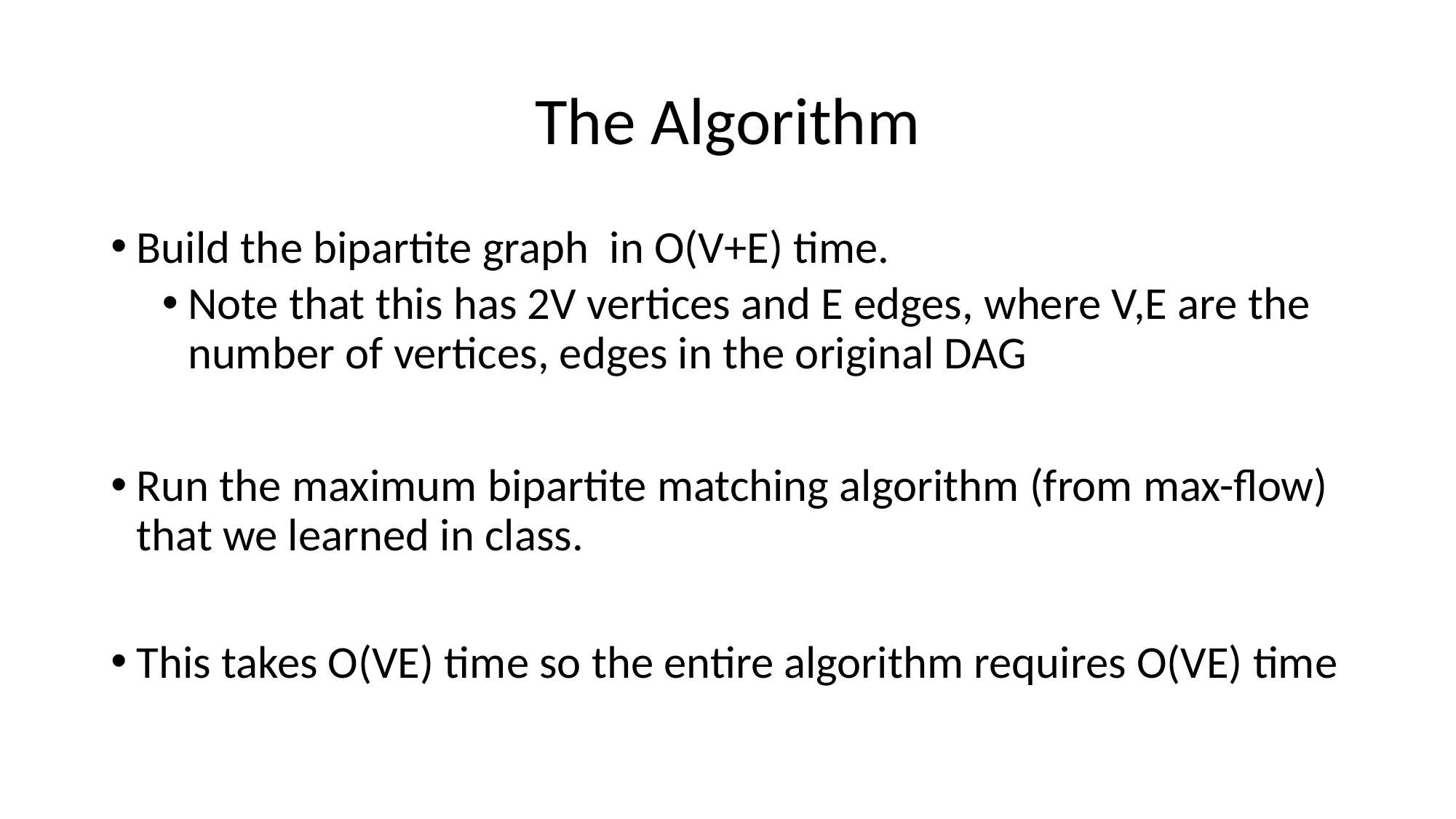

# The Algorithm
Build the bipartite graph  in O(V+E) time.
Note that this has 2V vertices and E edges, where V,E are the number of vertices, edges in the original DAG

Run the maximum bipartite matching algorithm (from max-flow) that we learned in class.

This takes O(VE) time so the entire algorithm requires O(VE) time